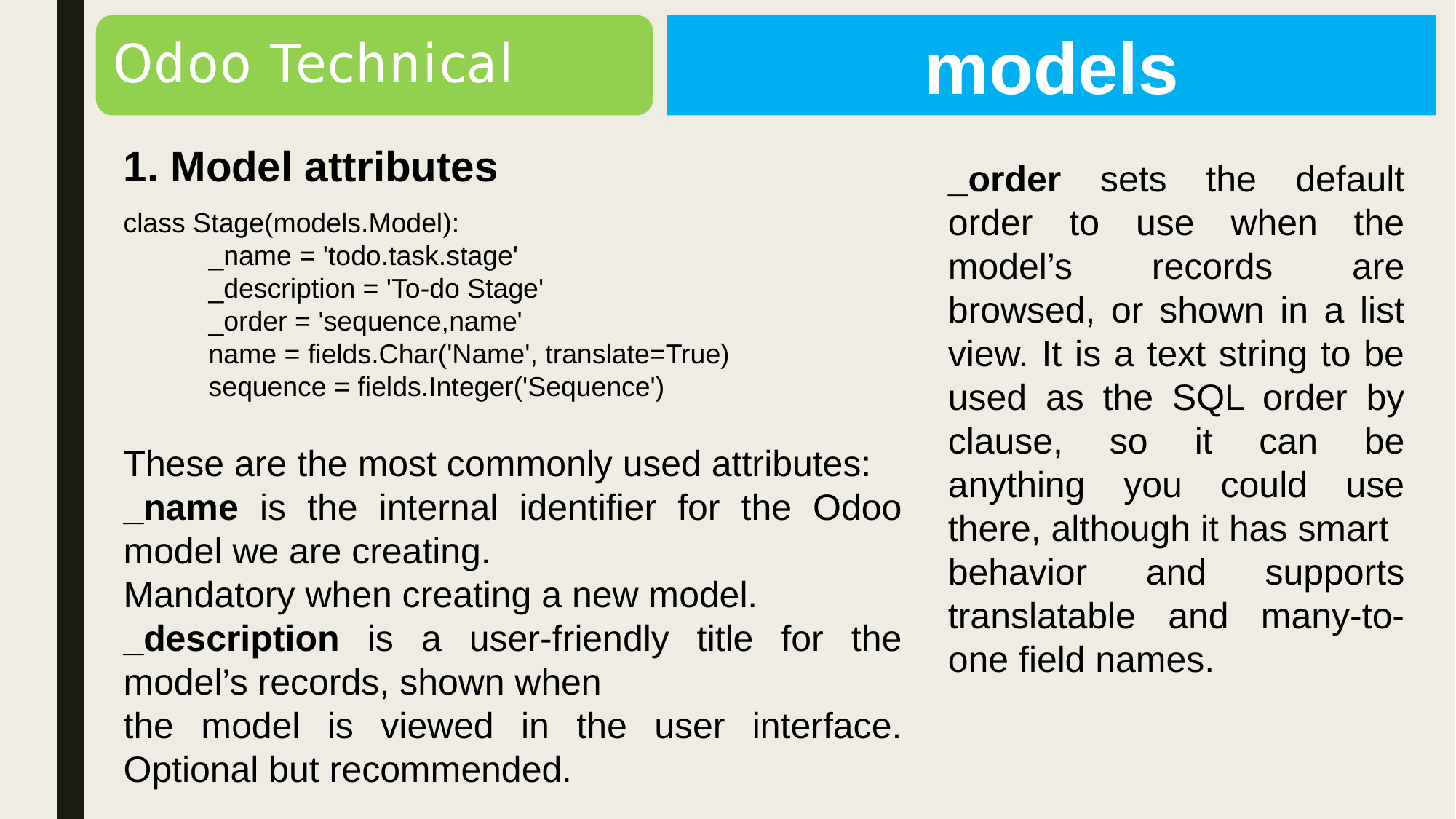

Odoo Technical
models
1. Model attributes
_order sets the default order to use when the model’s records are browsed, or shown in a list view. It is a text string to be used as the SQL order by clause, so it can be anything you could use there, although it has smart
behavior and supports translatable and many-to-one field names.
class Stage(models.Model):
    _name = 'todo.task.stage'
    _description = 'To-do Stage'
    _order = 'sequence,name'
    name = fields.Char('Name', translate=True)
    sequence = fields.Integer('Sequence')
These are the most commonly used attributes:
_name is the internal identifier for the Odoo model we are creating.
Mandatory when creating a new model.
_description is a user-friendly title for the model’s records, shown when
the model is viewed in the user interface. Optional but recommended.